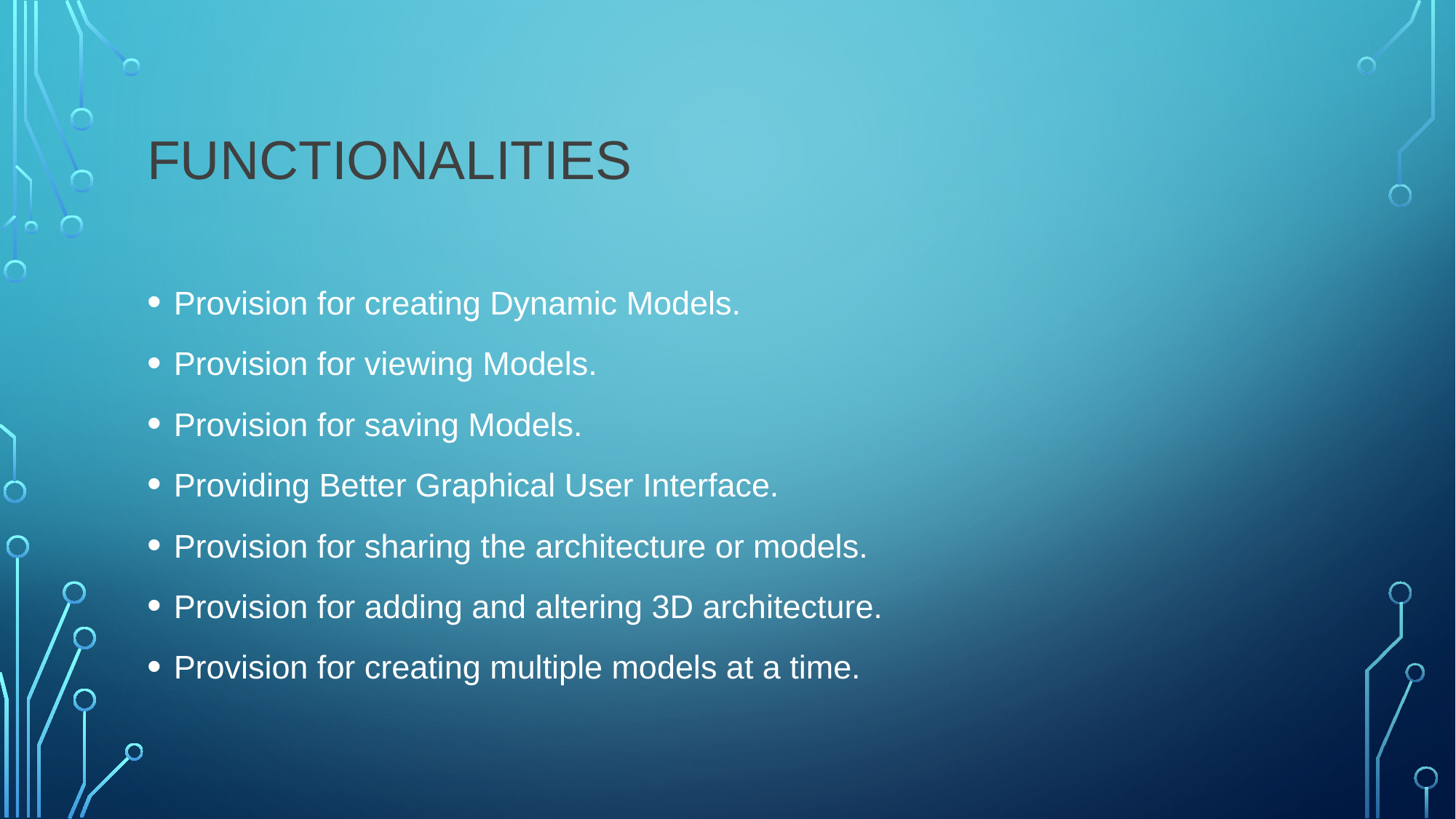

# FUNCTIONALITIES
Provision for creating Dynamic Models.
Provision for viewing Models.
Provision for saving Models.
Providing Better Graphical User Interface.
Provision for sharing the architecture or models.
Provision for adding and altering 3D architecture.
Provision for creating multiple models at a time.